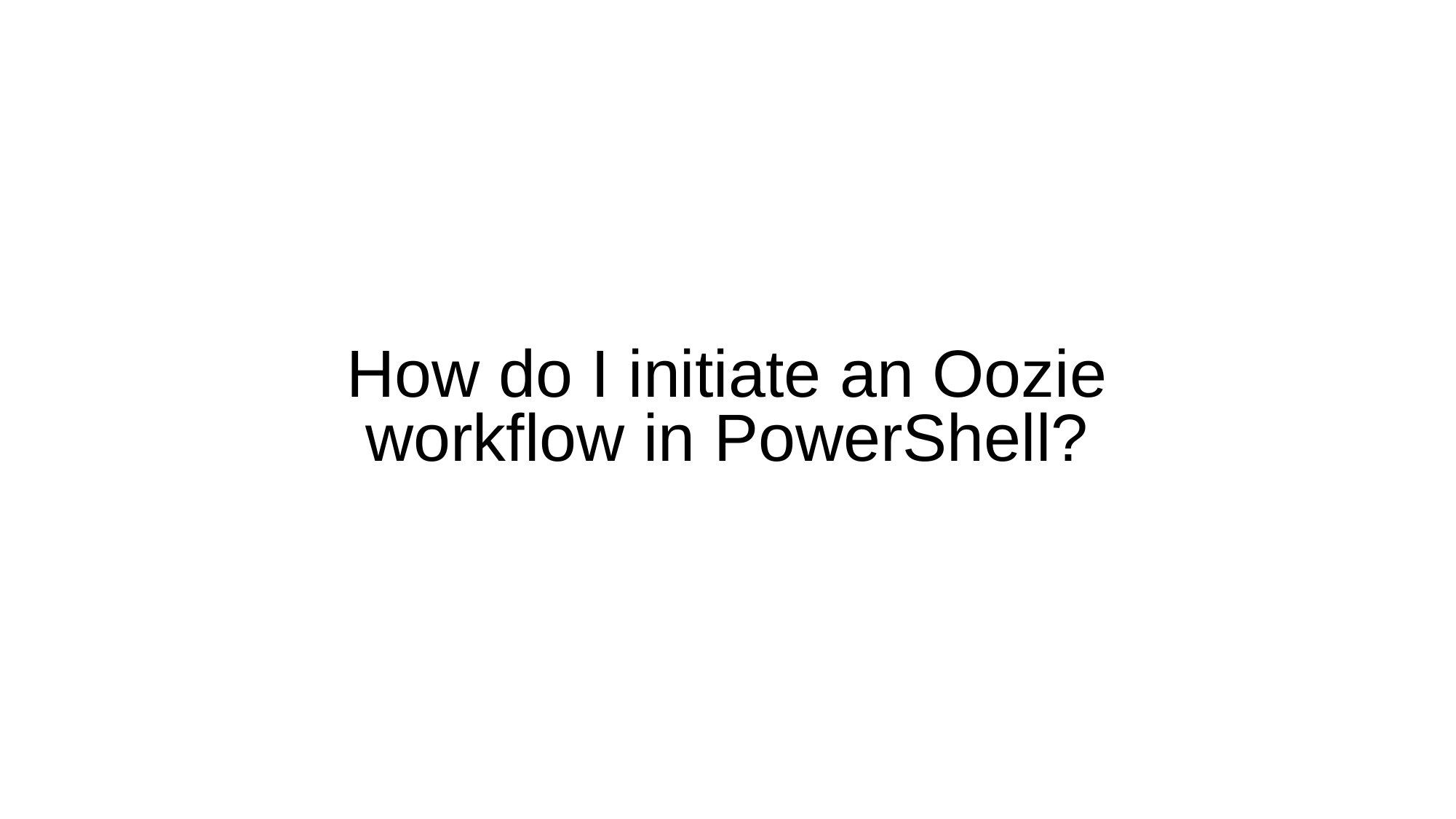

How do I initiate an Oozie workflow in PowerShell?